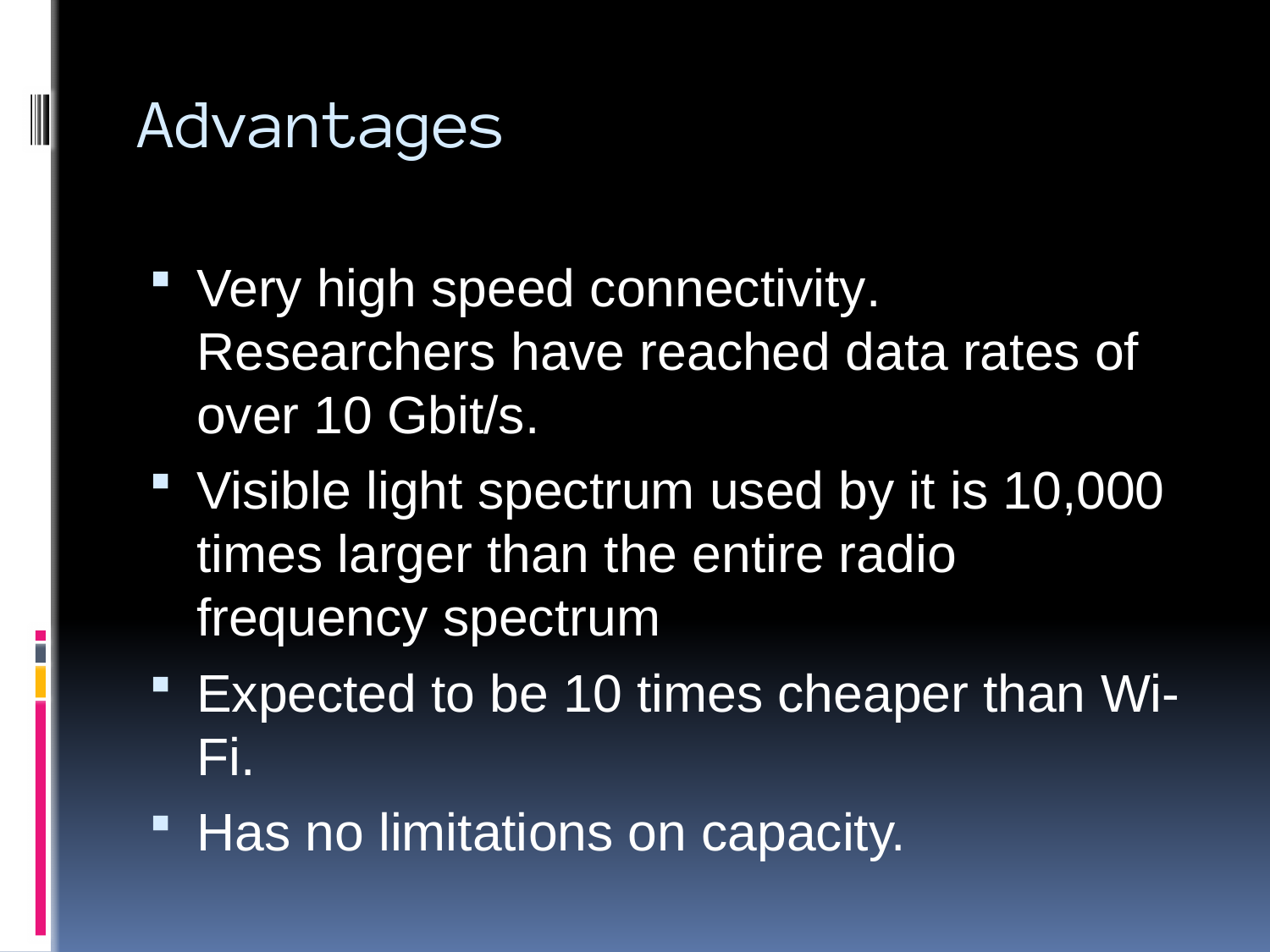

# Advantages
Very high speed connectivity. Researchers have reached data rates of over 10 Gbit/s.
Visible light spectrum used by it is 10,000 times larger than the entire radio frequency spectrum
Expected to be 10 times cheaper than Wi-Fi.
Has no limitations on capacity.